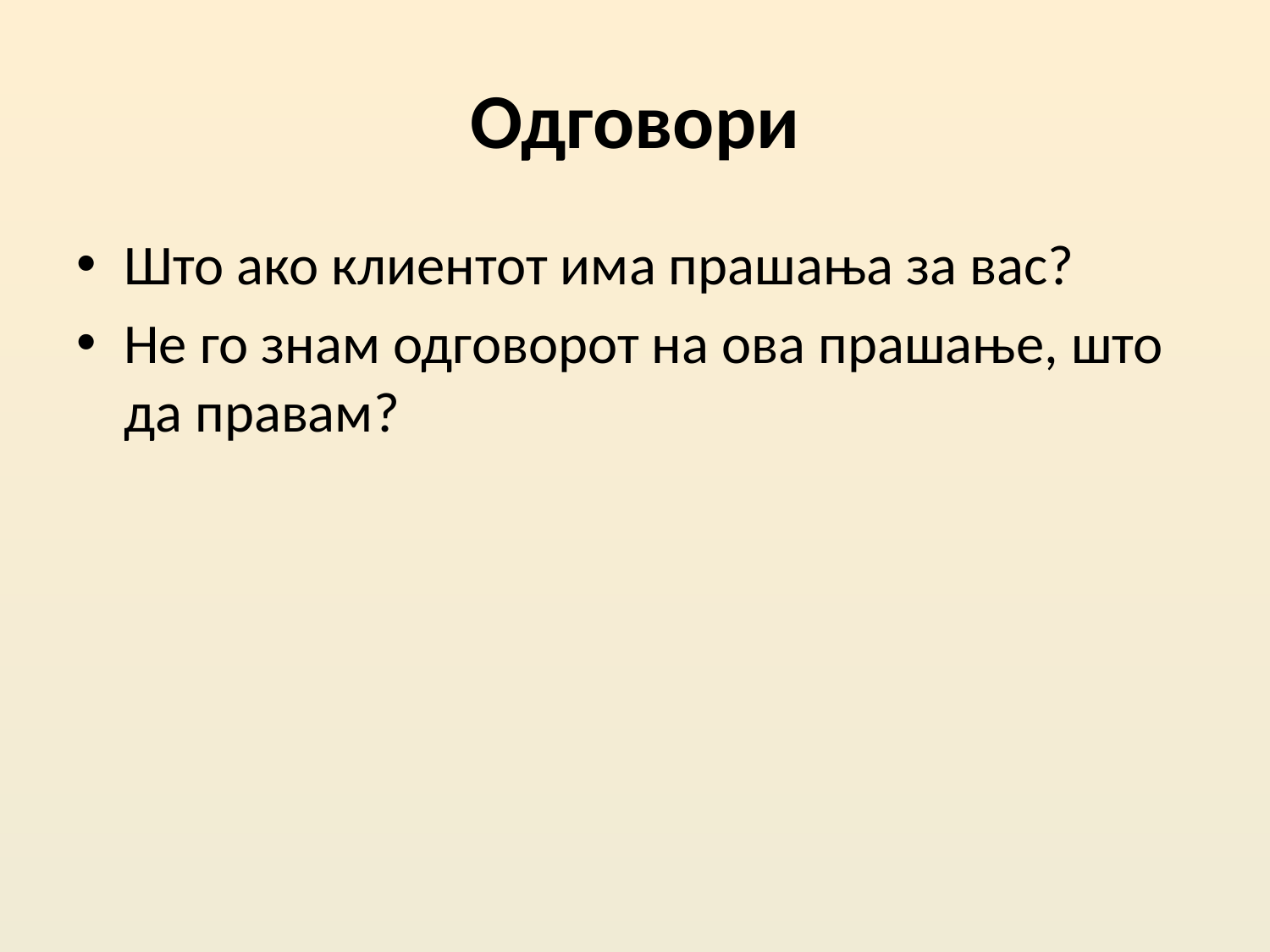

# Одговори
Што ако клиентот има прашања за вас?
Не го знам одговорот на ова прашање, што да правам?